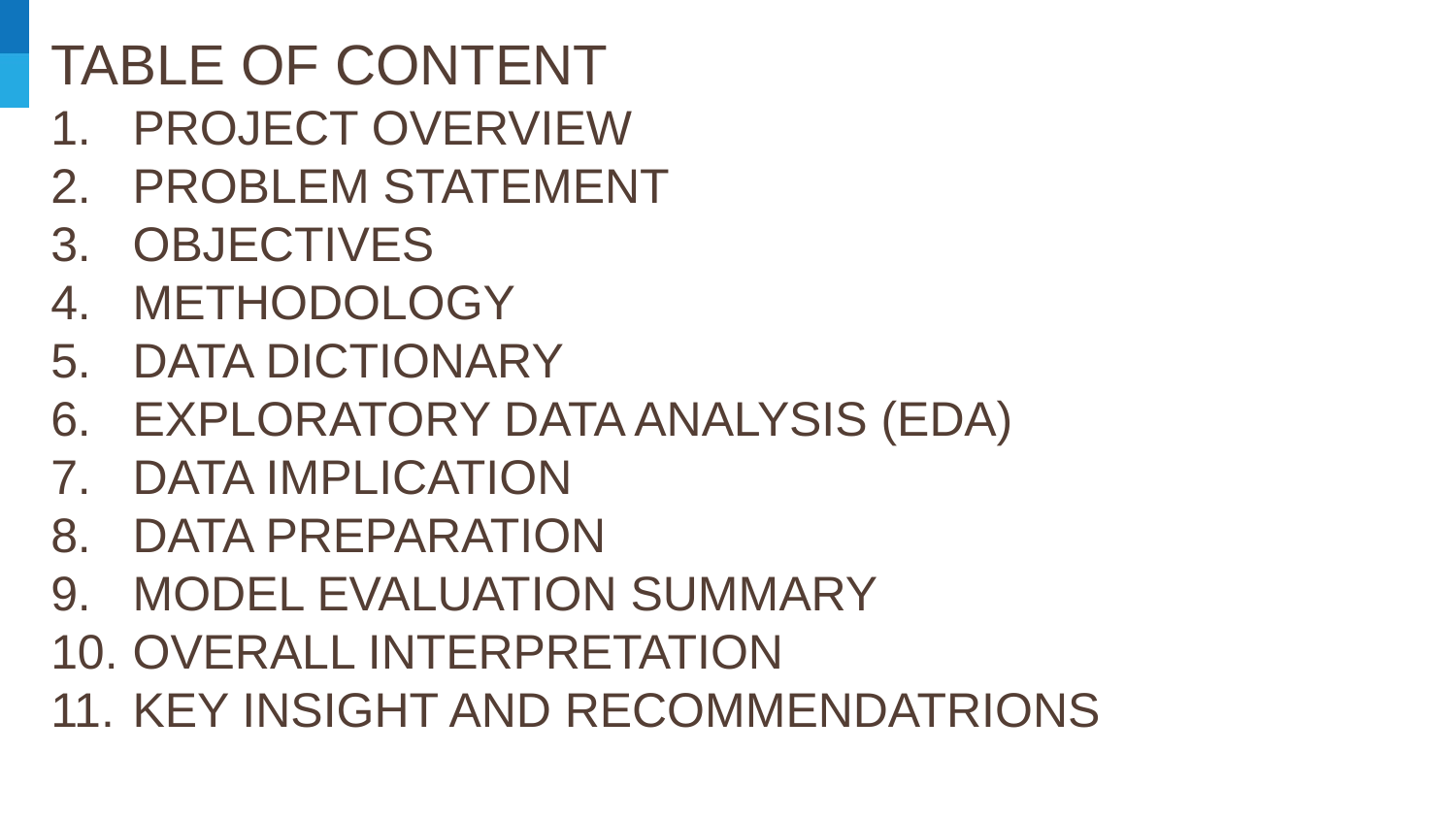

TABLE OF CONTENT
PROJECT OVERVIEW
PROBLEM STATEMENT
OBJECTIVES
METHODOLOGY
DATA DICTIONARY
EXPLORATORY DATA ANALYSIS (EDA)
DATA IMPLICATION
DATA PREPARATION
MODEL EVALUATION SUMMARY
OVERALL INTERPRETATION
KEY INSIGHT AND RECOMMENDATRIONS